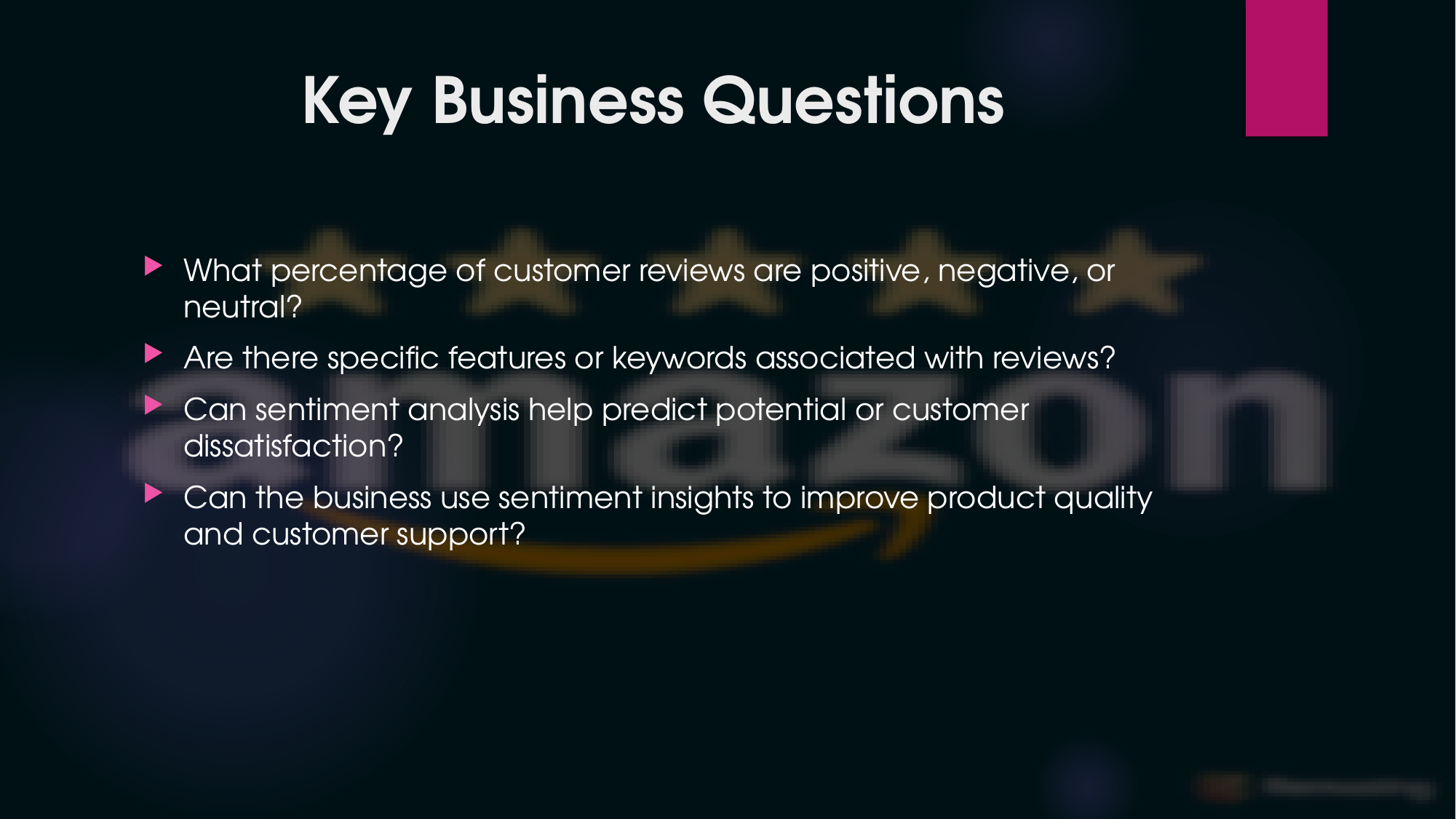

# Key Business Questions
What percentage of customer reviews are positive, negative, or neutral?
Are there specific features or keywords associated with reviews?
Can sentiment analysis help predict potential or customer dissatisfaction?
Can the business use sentiment insights to improve product quality and customer support?